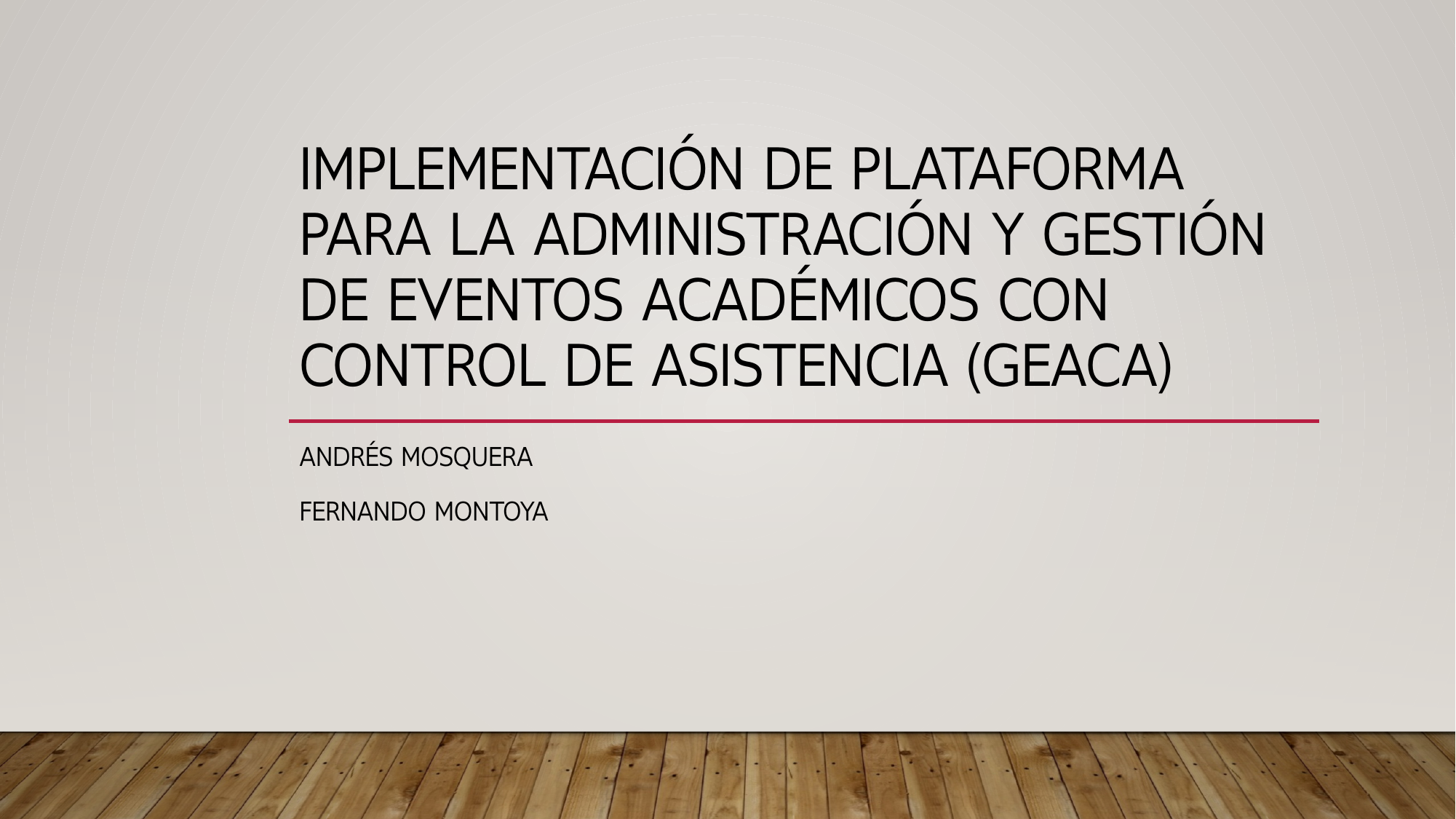

# Implementación de plataforma para la Administración y Gestión de Eventos Académicos con Control de Asistencia (GEACA)
Andrés mosquera
Fernando montoya